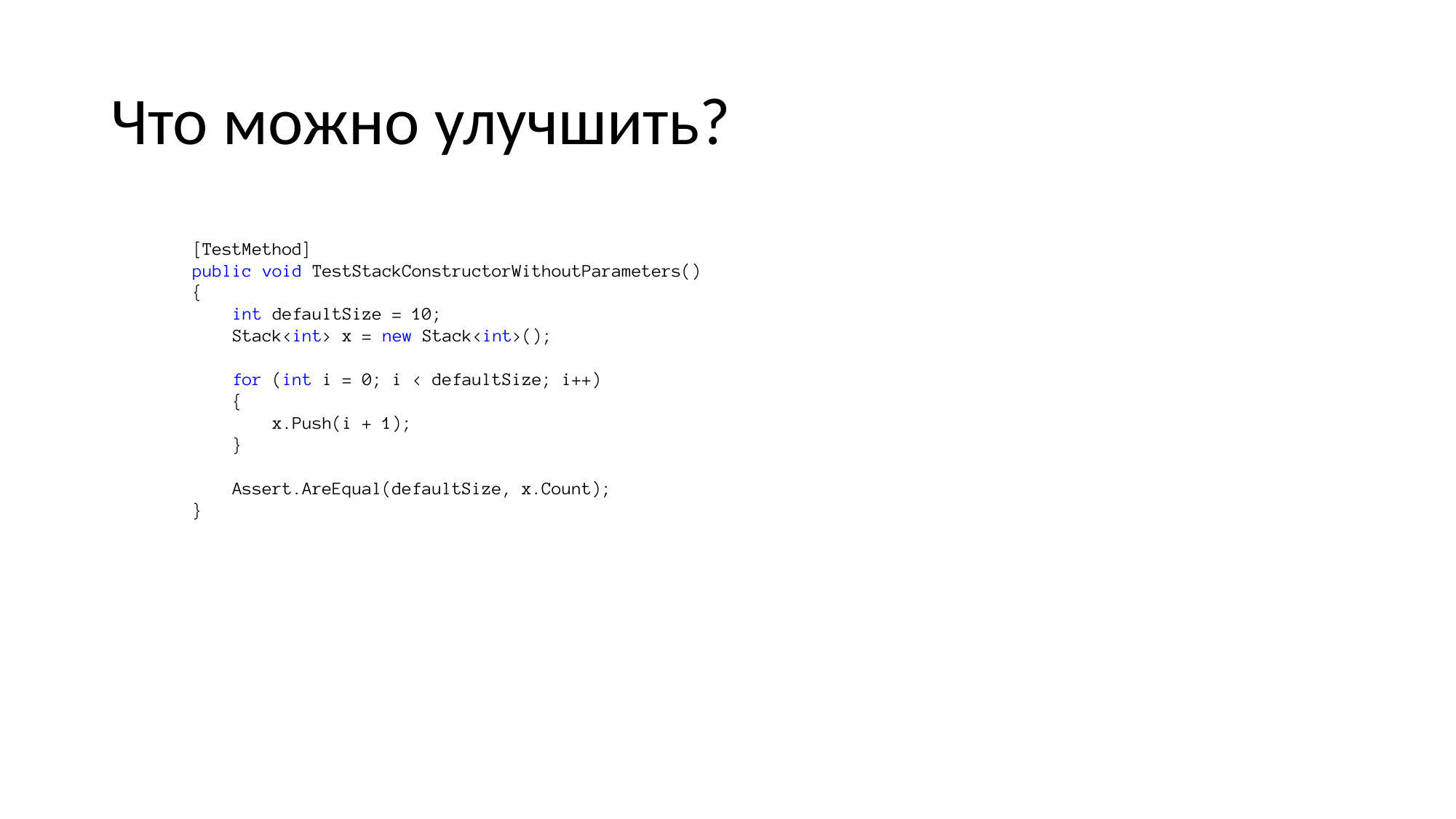

# Что можно улучшить?
[TestMethod]
public void TestStackConstructorWithoutParameters()
{
    int defaultSize = 10;
    Stack<int> x = new Stack<int>();

    for (int i = 0; i < defaultSize; i++)
    {
        x.Push(i + 1);
    }

    Assert.AreEqual(defaultSize, x.Count);
}